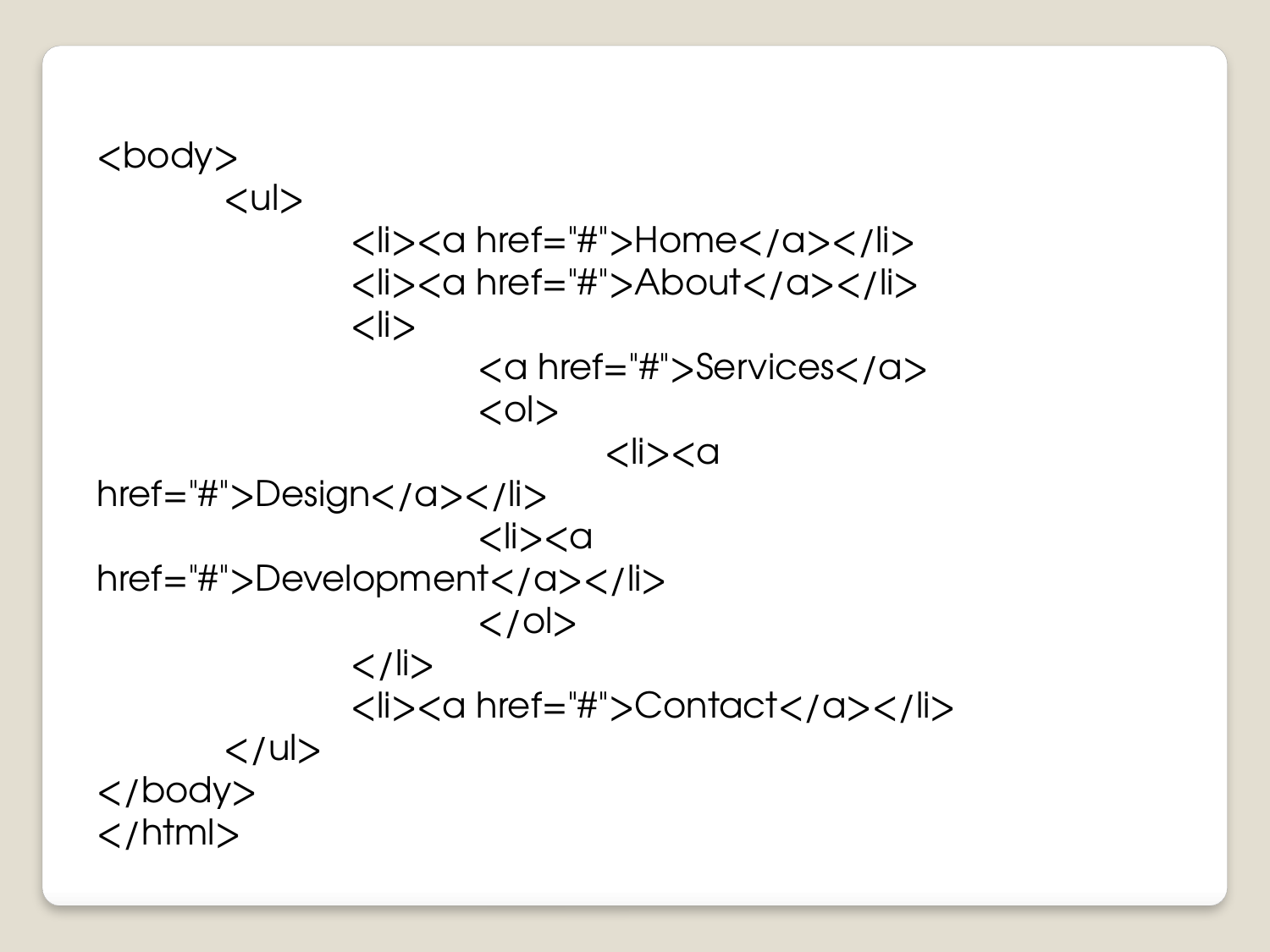

<body>
	<ul>
		<li><a href="#">Home</a></li>
		<li><a href="#">About</a></li>
		<li>
			<a href="#">Services</a>
			<ol>
				<li><a href="#">Design</a></li>
			<li><a href="#">Development</a></li>
			</ol>
		</li>
		<li><a href="#">Contact</a></li>
	</ul>
</body>
</html>